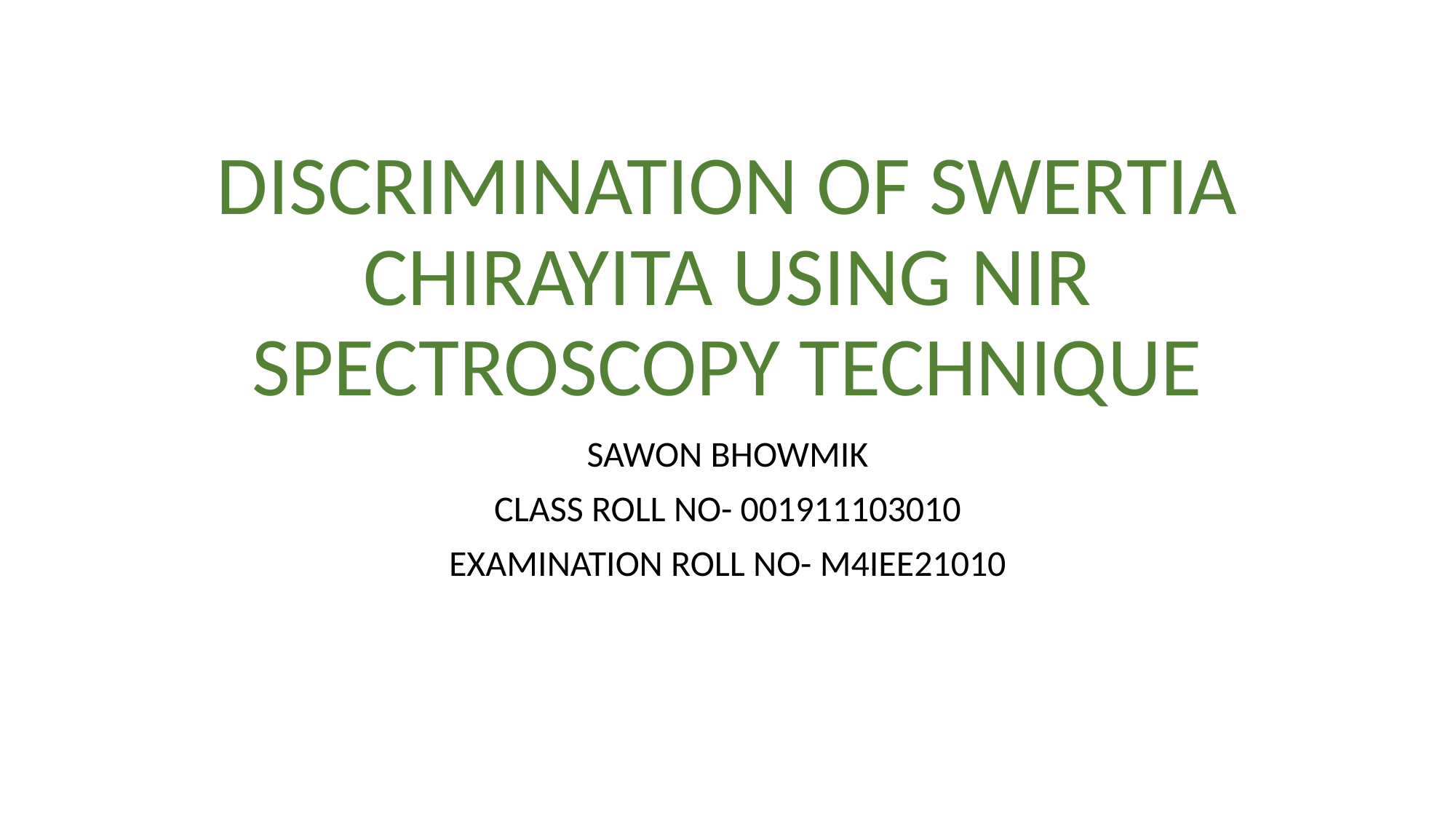

# DISCRIMINATION OF SWERTIA CHIRAYITA USING NIR SPECTROSCOPY TECHNIQUE
SAWON BHOWMIK
CLASS ROLL NO- 001911103010
EXAMINATION ROLL NO- M4IEE21010